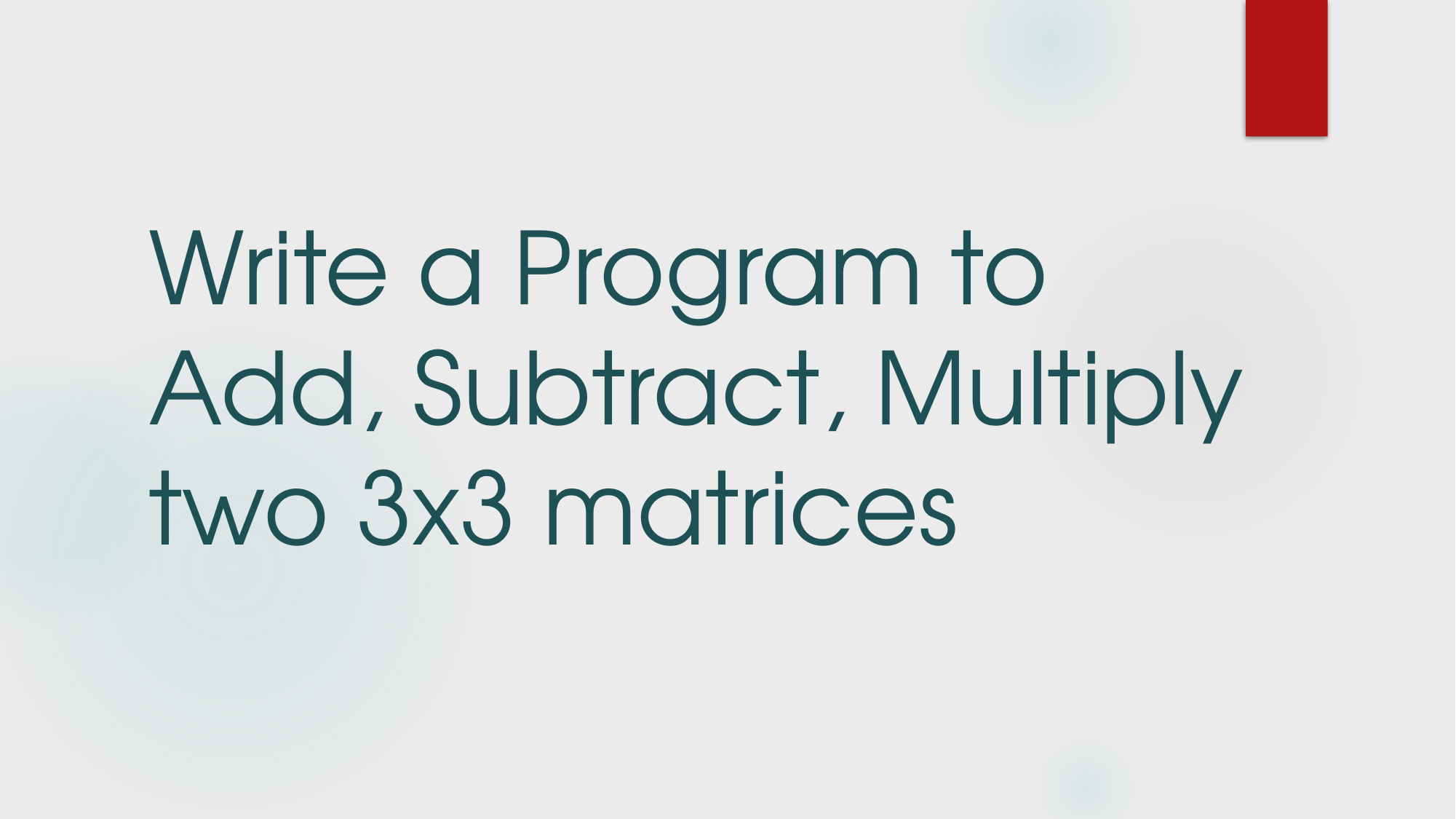

# Write a Program to Add, Subtract, Multiply two 3x3 matrices